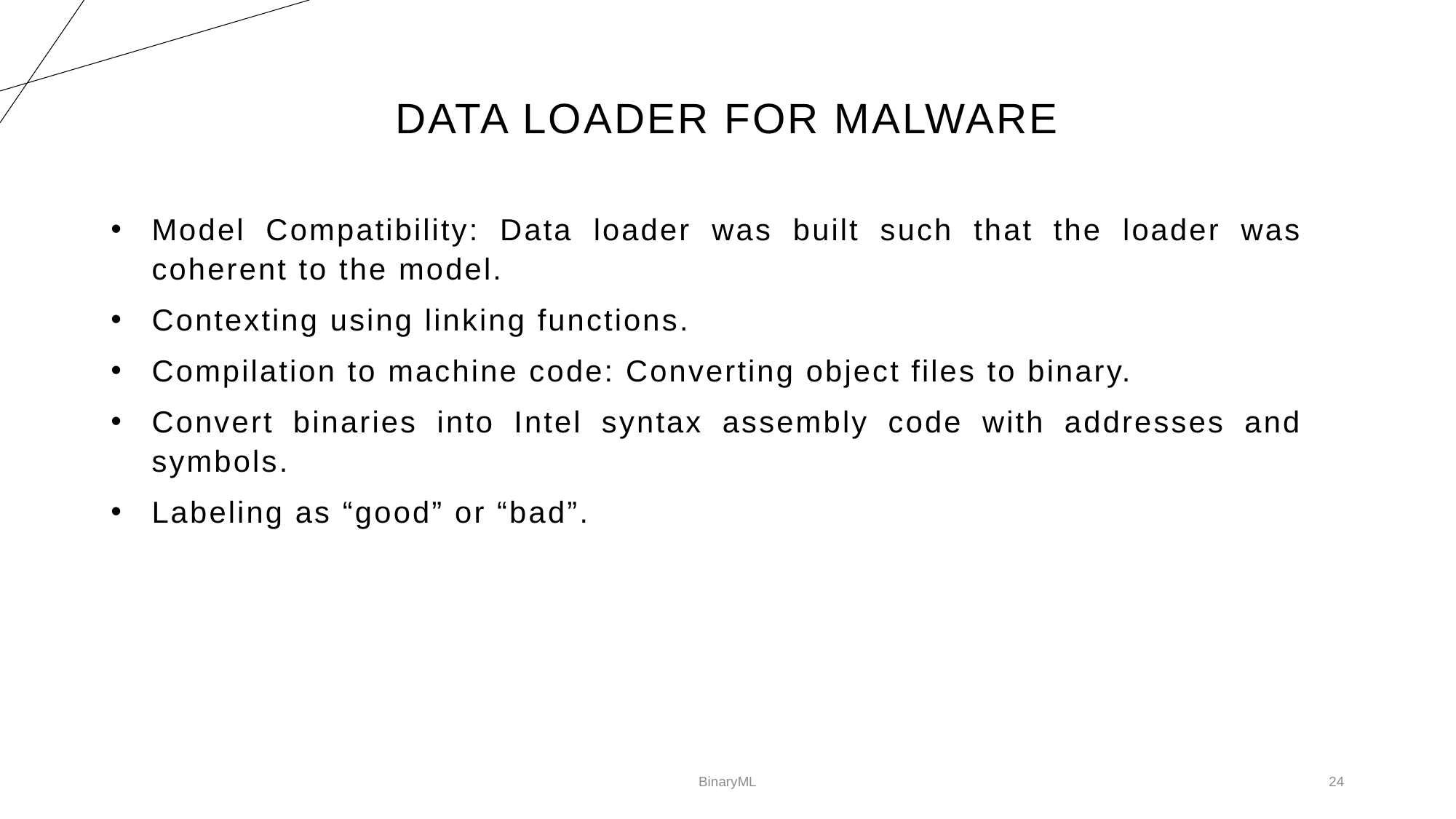

# DATA LOADER FOR MALWARE

Model Compatibility: Data loader was built such that the loader was coherent to the model.
Contexting using linking functions.
Compilation to machine code: Converting object files to binary.
Convert binaries into Intel syntax assembly code with addresses and symbols.
Labeling as “good” or “bad”.

BinaryML
24